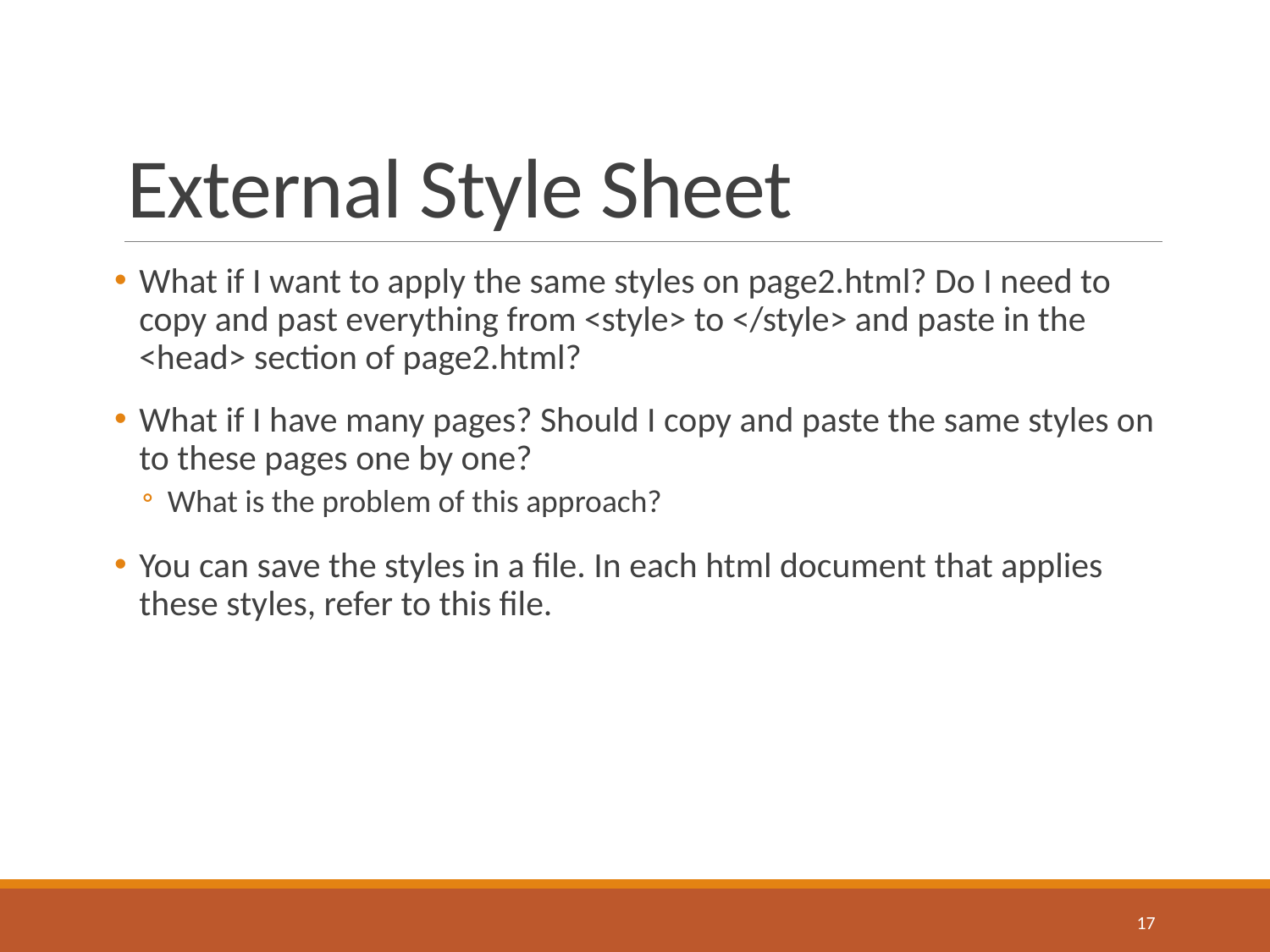

# External Style Sheet
What if I want to apply the same styles on page2.html? Do I need to copy and past everything from <style> to </style> and paste in the <head> section of page2.html?
What if I have many pages? Should I copy and paste the same styles on to these pages one by one?
What is the problem of this approach?
You can save the styles in a file. In each html document that applies these styles, refer to this file.
17